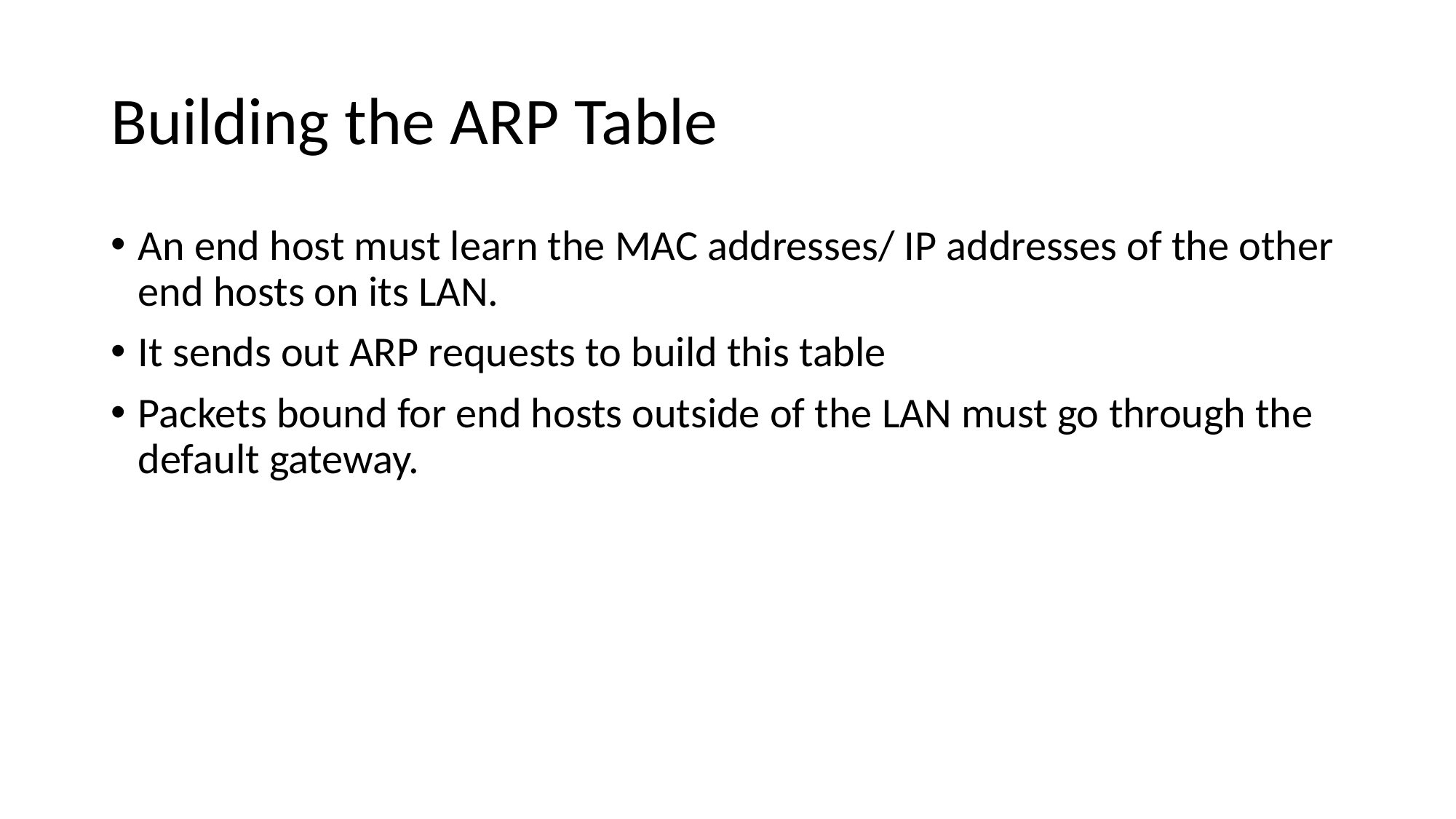

# Building the ARP Table
An end host must learn the MAC addresses/ IP addresses of the other end hosts on its LAN.
It sends out ARP requests to build this table
Packets bound for end hosts outside of the LAN must go through the default gateway.